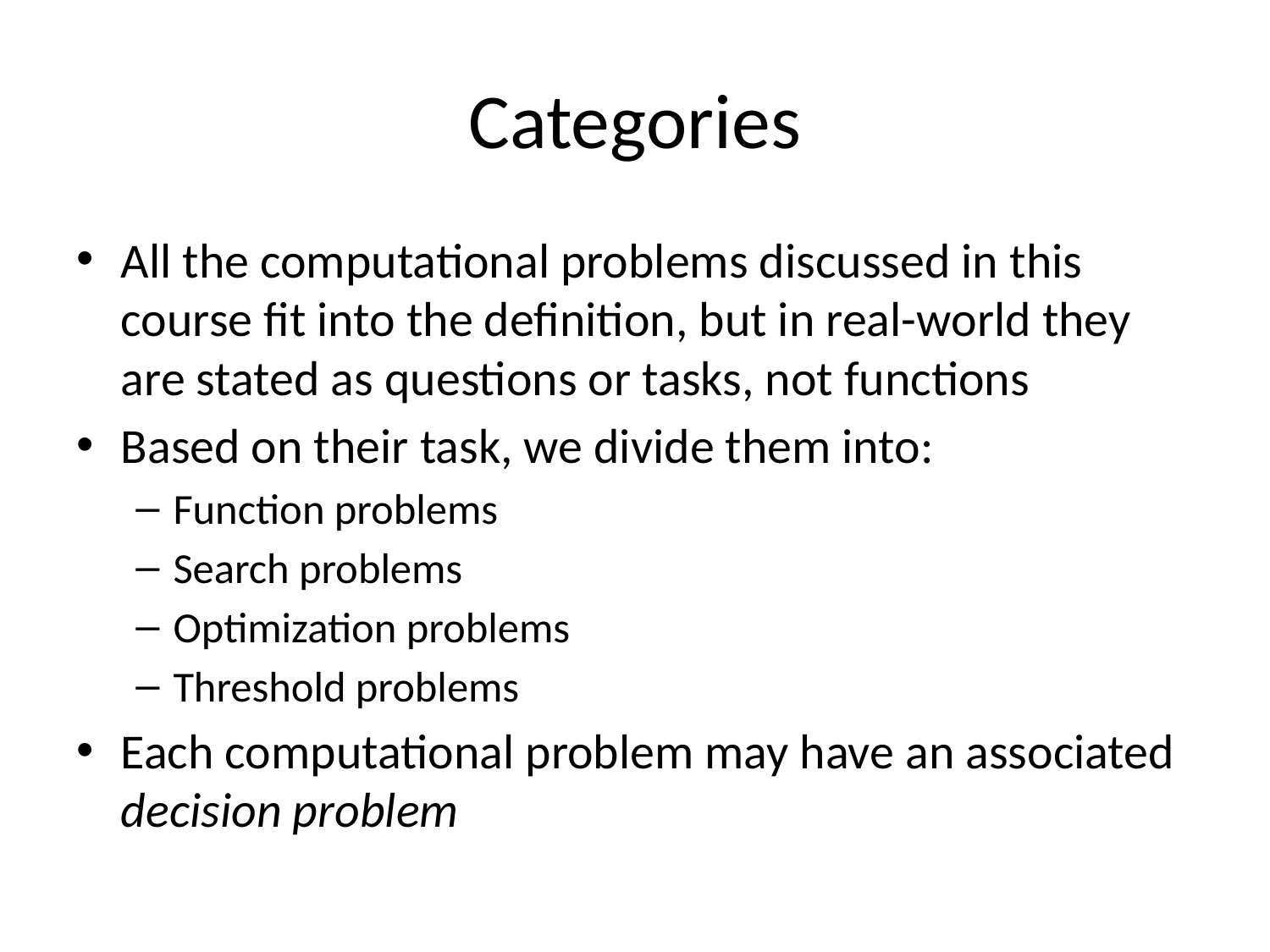

# Categories
All the computational problems discussed in this course fit into the definition, but in real-world they are stated as questions or tasks, not functions
Based on their task, we divide them into:
Function problems
Search problems
Optimization problems
Threshold problems
Each computational problem may have an associated decision problem